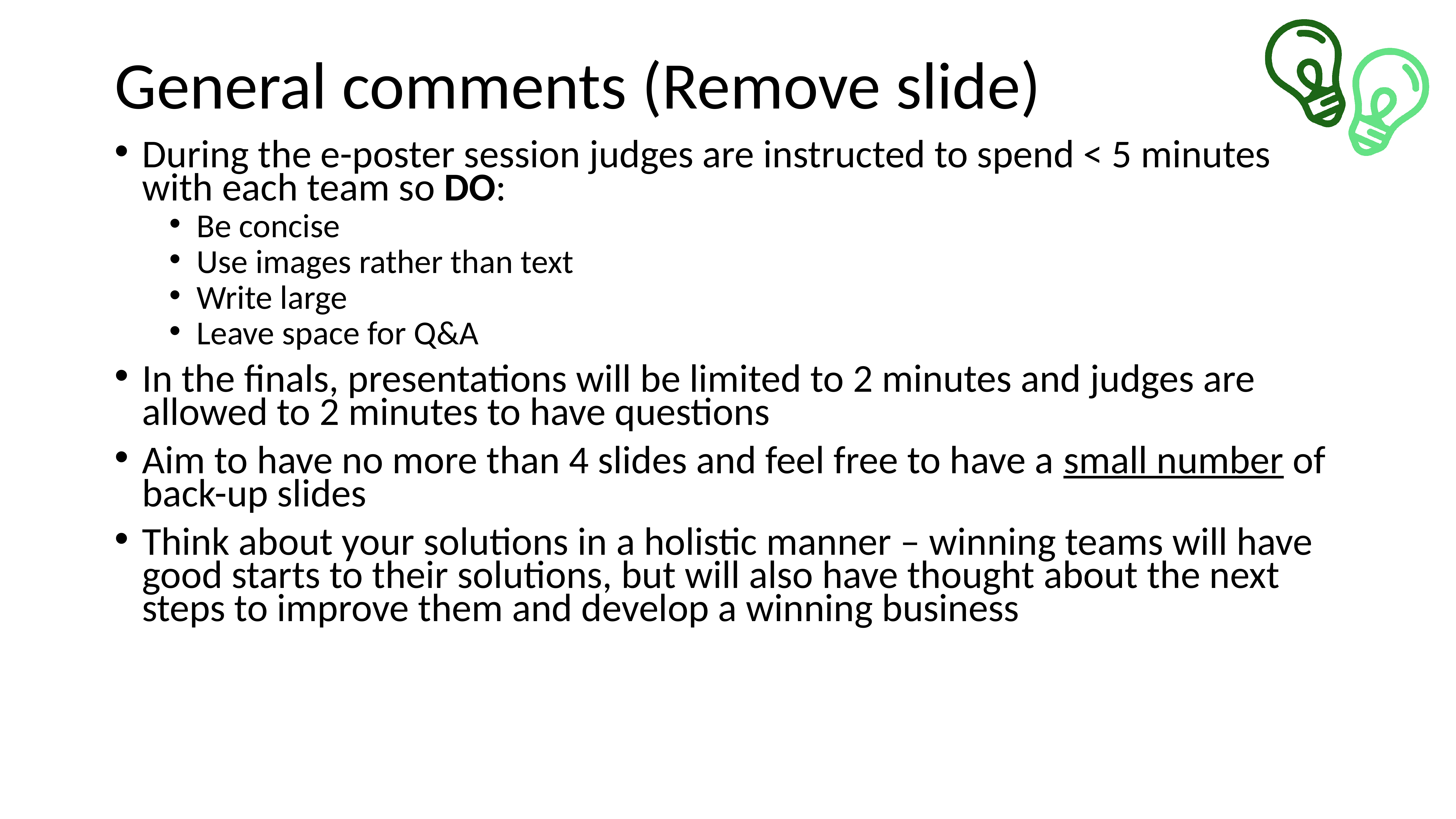

# General comments (Remove slide)
During the e-poster session judges are instructed to spend < 5 minutes with each team so DO:
Be concise
Use images rather than text
Write large
Leave space for Q&A
In the finals, presentations will be limited to 2 minutes and judges are allowed to 2 minutes to have questions
Aim to have no more than 4 slides and feel free to have a small number of back-up slides
Think about your solutions in a holistic manner – winning teams will have good starts to their solutions, but will also have thought about the next steps to improve them and develop a winning business